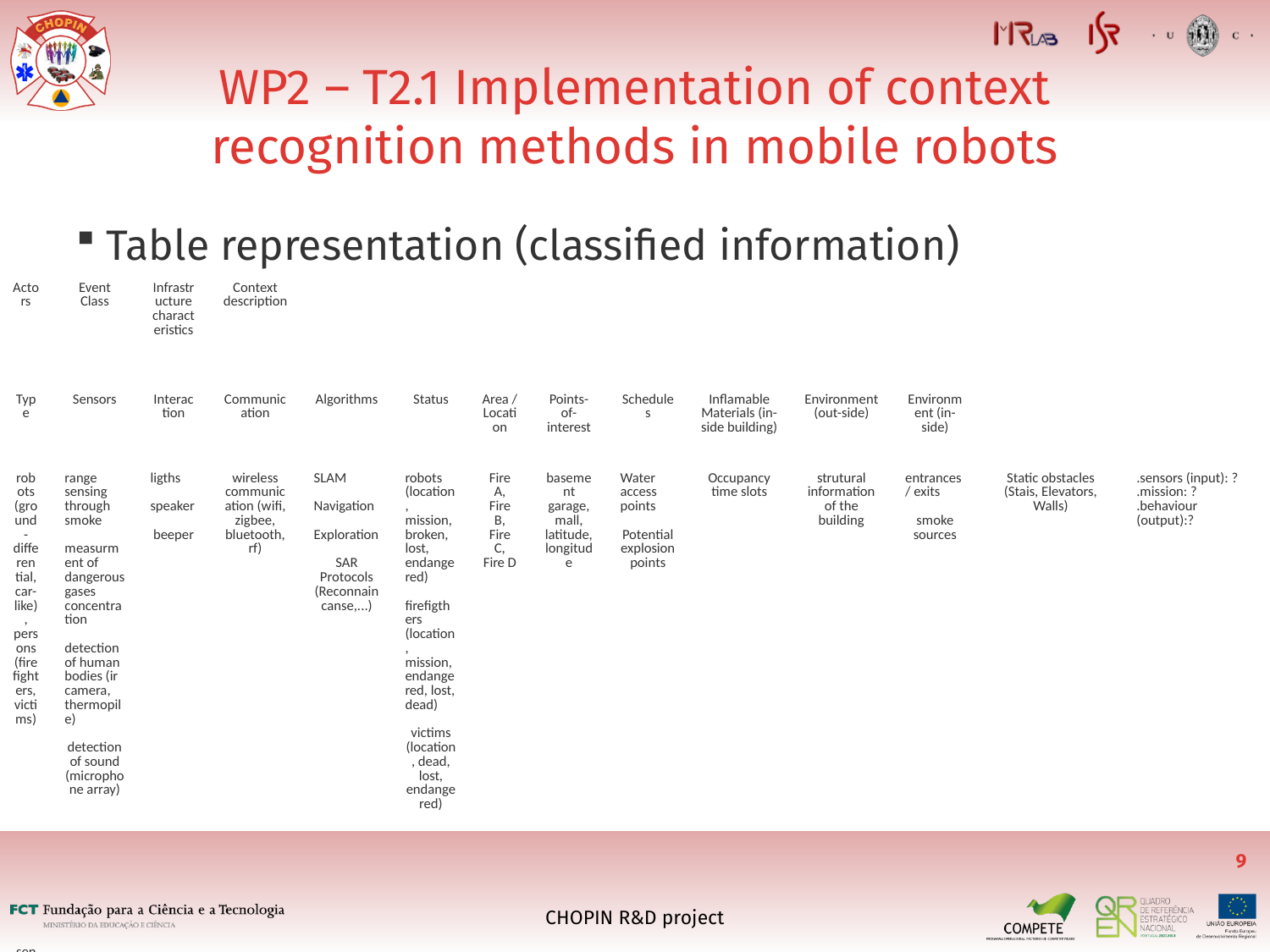

WP2 – T2.1 Implementation of context recognition methods in mobile robots
Table representation (classified information)
| Actors | Event Class | Infrastructure characteristics | Context description |  |  |  |  |  |  |  |  |  |  |
| --- | --- | --- | --- | --- | --- | --- | --- | --- | --- | --- | --- | --- | --- |
| Type | Sensors | Interaction | Communication | Algorithms | Status | Area / Location | Points-of-interest | Schedules | Inflamable Materials (in-side building) | Environment (out-side) | Environment (in-side) |  |  |
| robots (ground - differential, car-like) , persons (firefighters, victims) | range sensing through smoke measurment of dangerous gases concentration detection of human bodies (ir camera, thermopile) detection of sound (microphone array) | ligths speaker beeper | wireless communication (wifi, zigbee, bluetooth, rf) | SLAM Navigation Exploration SAR Protocols (Reconnaincanse,...) | robots (location, mission, broken, lost, endangered) firefigthers (location, mission, endangered, lost, dead) victims (location, dead, lost, endangered) | Fire A, Fire B, Fire C, Fire D | basement garage, mall, latitude, longitude | Water access points Potential explosion points | Occupancy time slots | strutural information of the building | entrances / exits smoke sources | Static obstacles (Stais, Elevators, Walls) | .sensors (input): ? .mission: ? .behaviour (output):? |
| .sensors (input): ? .mission: ? .behaviour (output):? |  |  |  |  |  |  |  |  |  |  |  |  |  |
| .sensors (input): ? .mission: ? .behaviour (output):? |  |  |  |  |  |  |  |  |  |  |  |  |  |
| temperature humidity gases concentration smoke | .sensors (input): ? .mission: ? .behaviour (output):? |  |  |  |  |  |  |  |  |  |  |  |  |
| infrared camera thermopile location map | .sensors (input): ? .mission: ? .behaviour (output):? |  |  |  |  |  |  |  |  |  |  |  |  |
| beep light | .sensors (input): ? .mission: ? .behaviour (output):? |  |  |  |  |  |  |  |  |  |  |  |  |
| map information from nearby agents temperature humidity gases concentration | .sensors (input): ? .mission: ? .behaviour (output): establish contact bridge between the victim and remote human rescuers through audio feedback |  |  |  |  |  |  |  |  |  |  |  |  |
9
CHOPIN R&D project